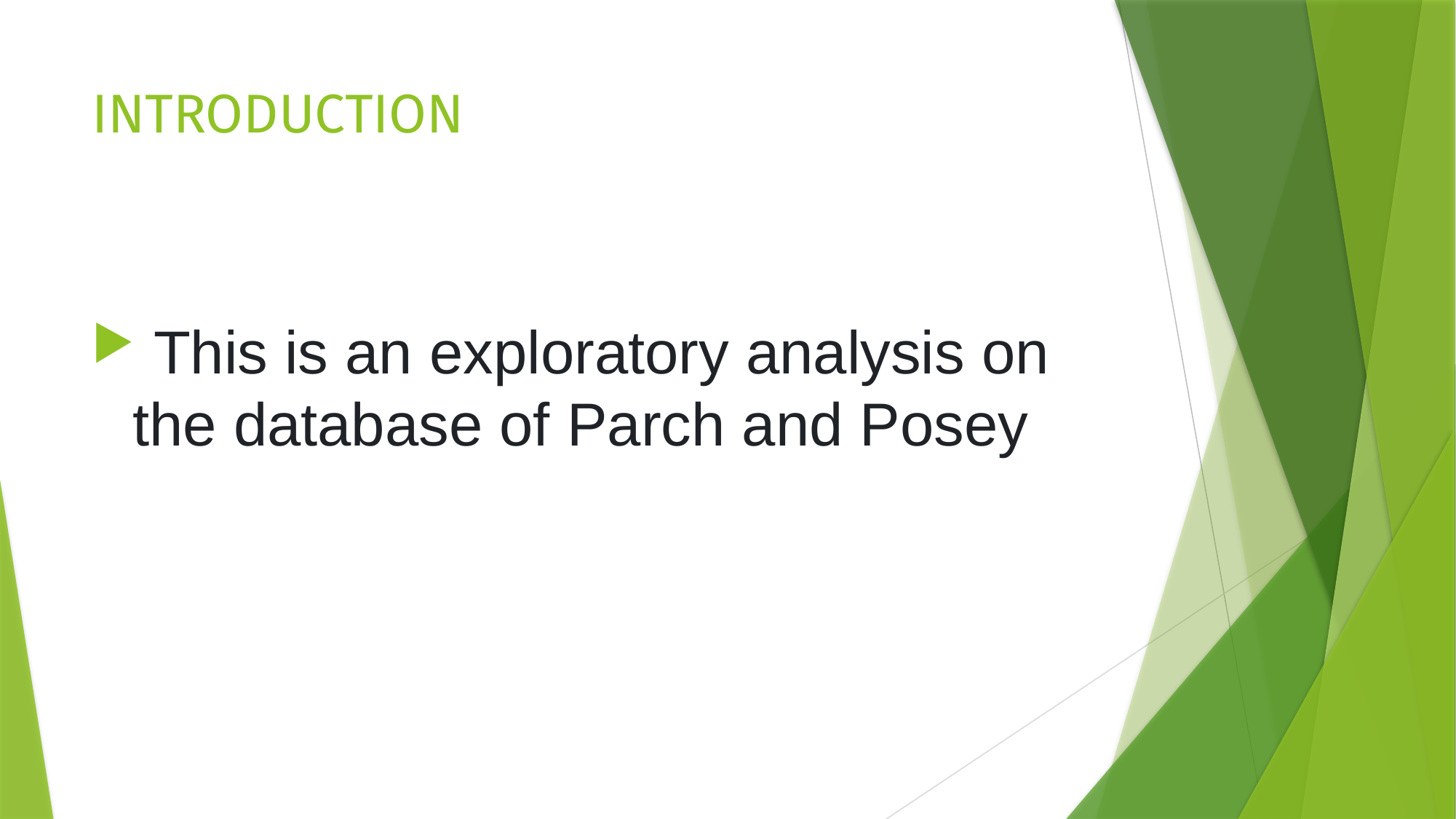

# INTRODUCTION
 This is an exploratory analysis on the database of Parch and Posey